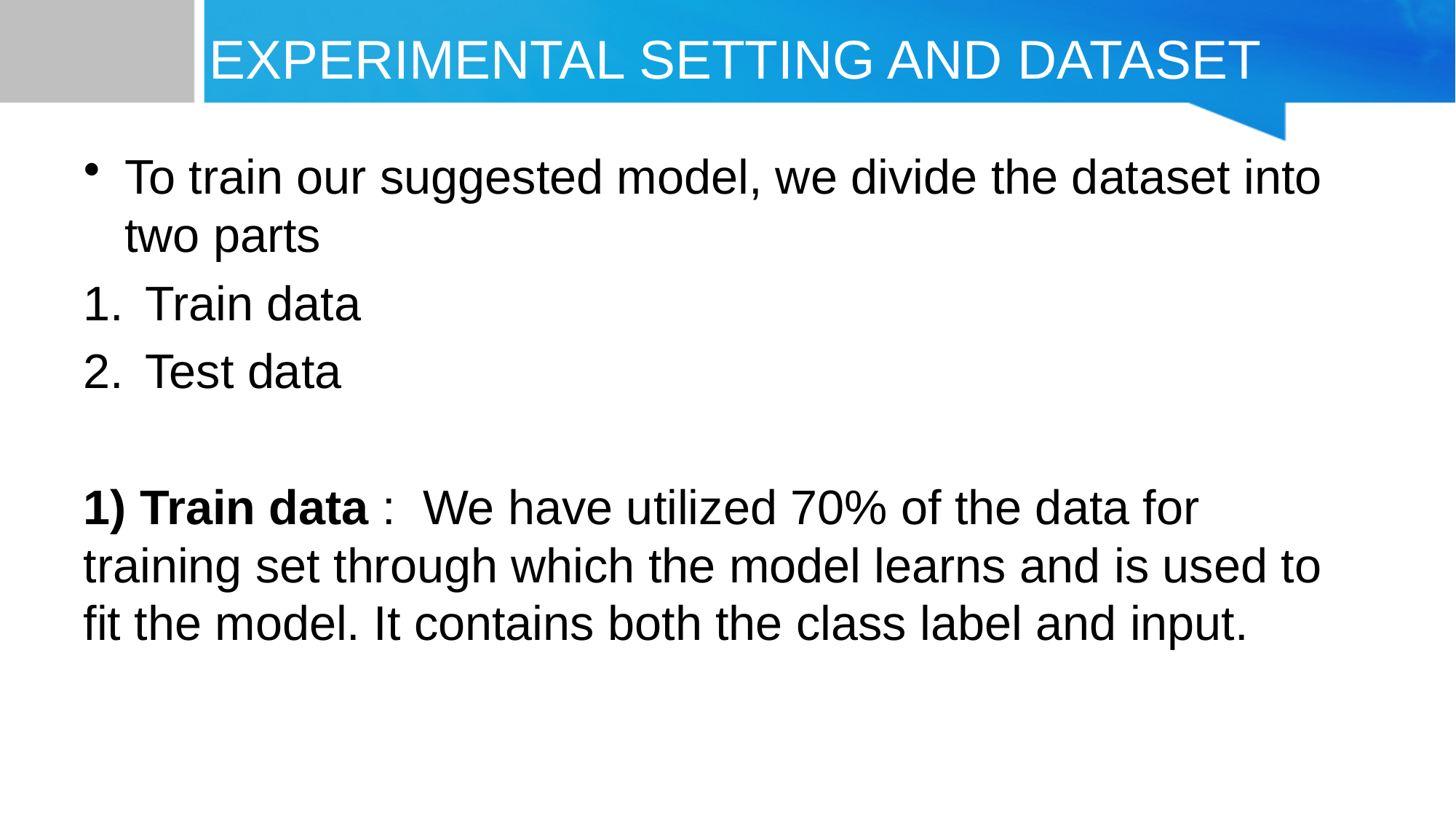

# EXPERIMENTAL SETTING AND DATASET
To train our suggested model, we divide the dataset into two parts
Train data
Test data

1) Train data :  We have utilized 70% of the data for training set through which the model learns and is used to fit the model. It contains both the class label and input.